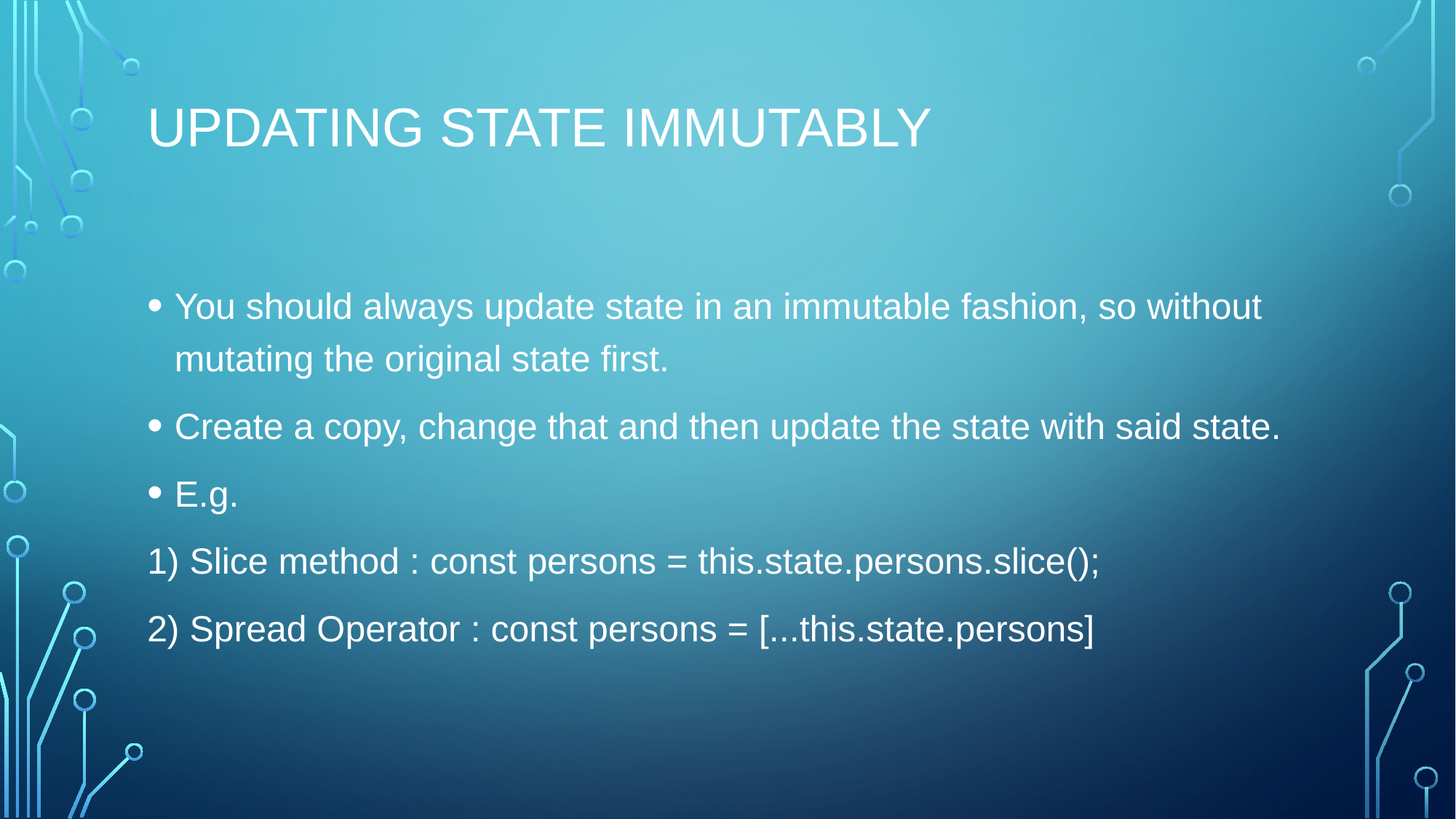

# Updating State Immutably
You should always update state in an immutable fashion, so without mutating the original state first.
Create a copy, change that and then update the state with said state.
E.g.
1) Slice method : const persons = this.state.persons.slice();
2) Spread Operator : const persons = [...this.state.persons]